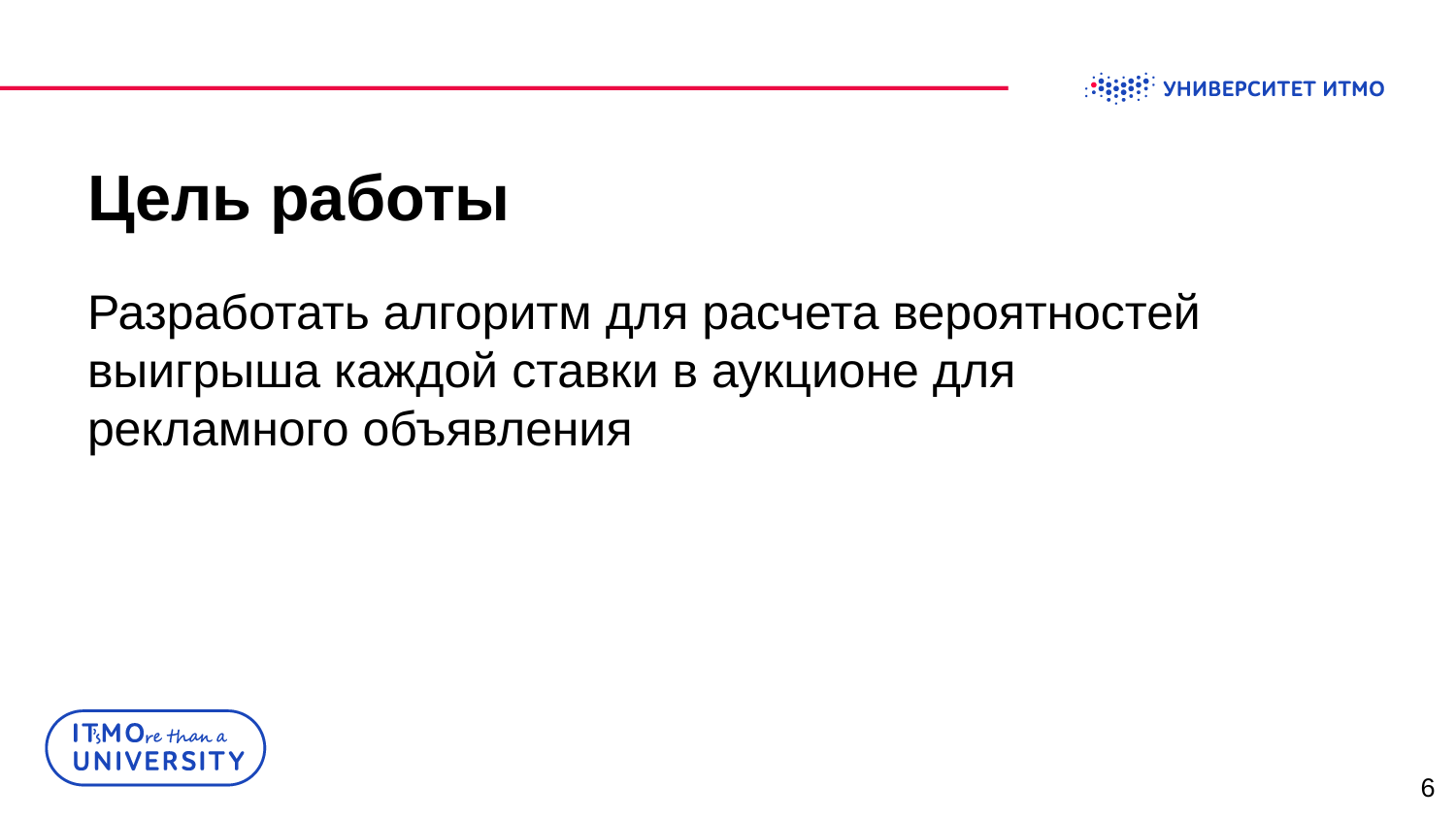

# Цель работы
Разработать алгоритм для расчета вероятностей выигрыша каждой ставки в аукционе для рекламного объявления
6